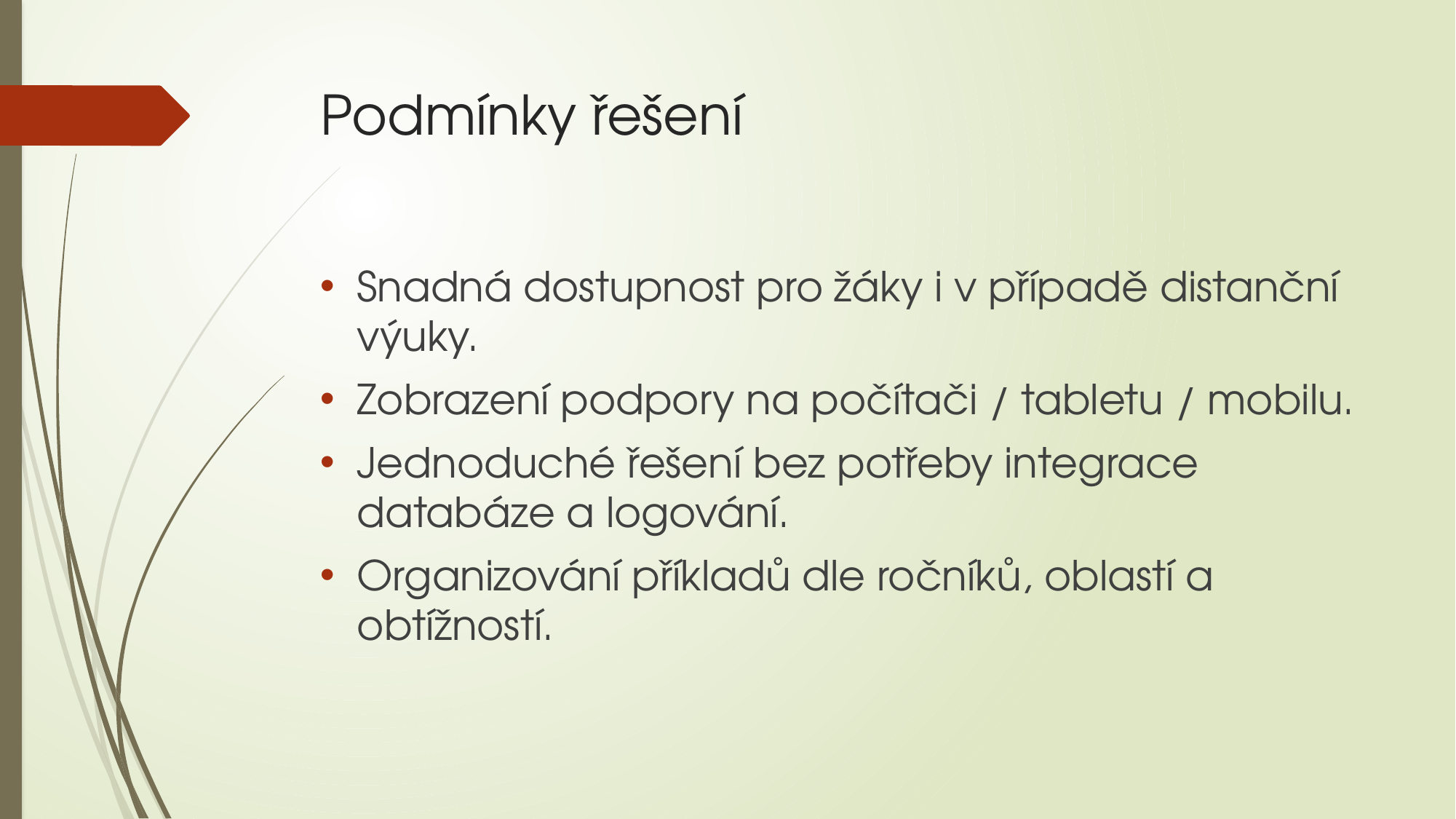

# Podmínky řešení
Snadná dostupnost pro žáky i v případě distanční výuky.
Zobrazení podpory na počítači / tabletu / mobilu.
Jednoduché řešení bez potřeby integrace databáze a logování.
Organizování příkladů dle ročníků, oblastí a obtížností.